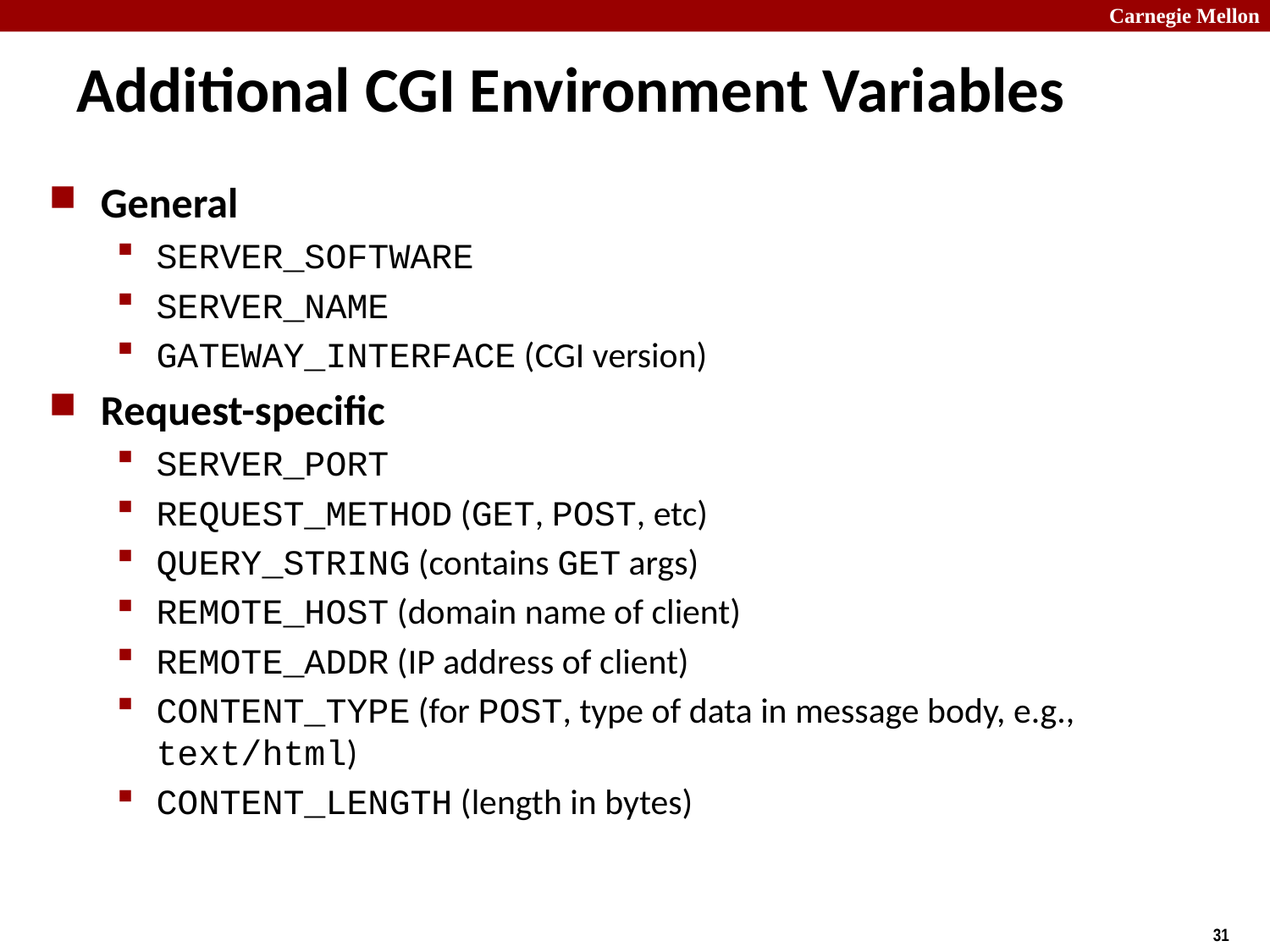

# Additional CGI Environment Variables
General
SERVER_SOFTWARE
SERVER_NAME
GATEWAY_INTERFACE (CGI version)
Request-specific
SERVER_PORT
REQUEST_METHOD (GET, POST, etc)
QUERY_STRING (contains GET args)
REMOTE_HOST (domain name of client)
REMOTE_ADDR (IP address of client)
CONTENT_TYPE (for POST, type of data in message body, e.g., text/html)
CONTENT_LENGTH (length in bytes)